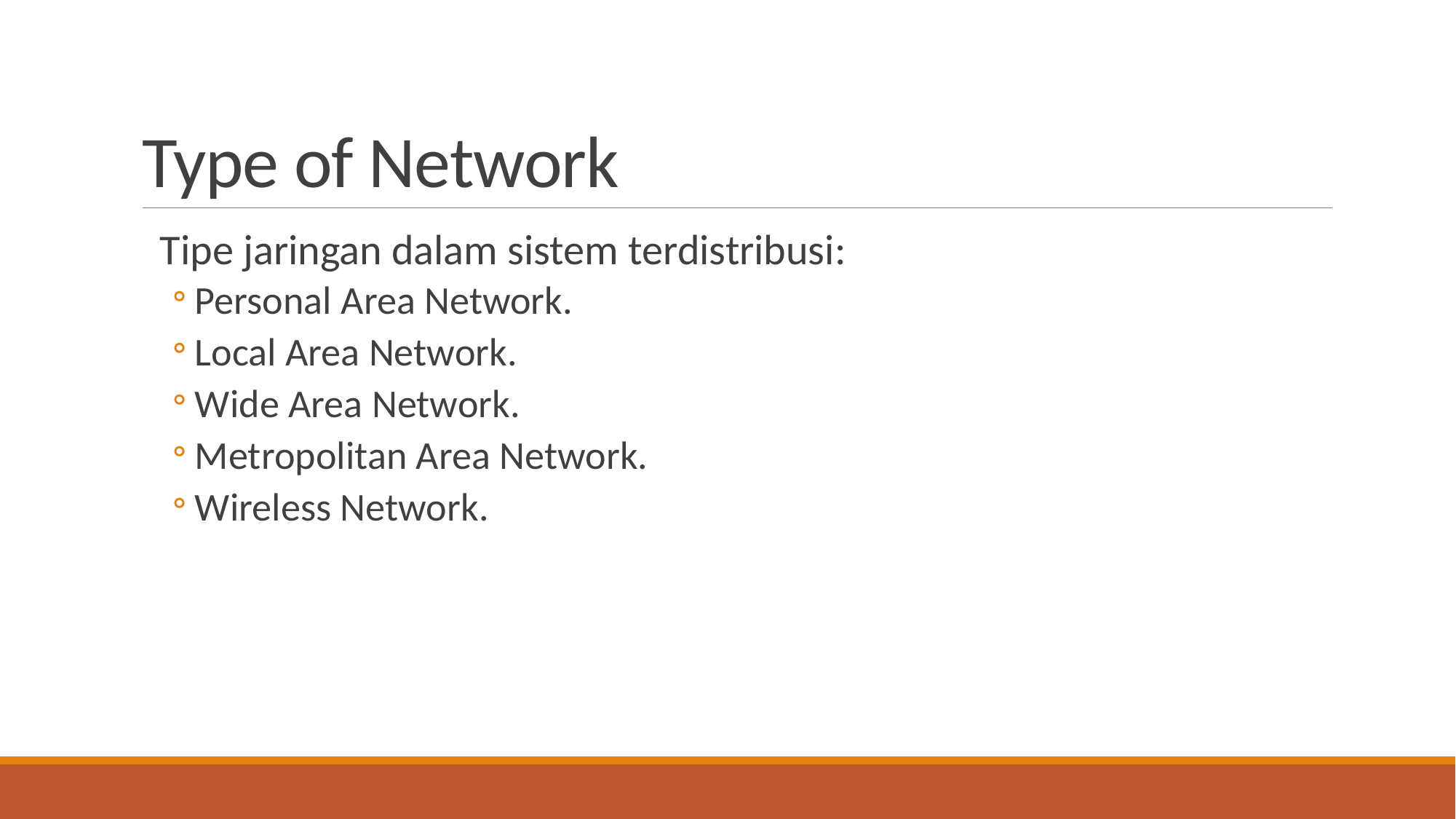

# Type of Network
Tipe jaringan dalam sistem terdistribusi:
Personal Area Network.
Local Area Network.
Wide Area Network.
Metropolitan Area Network.
Wireless Network.